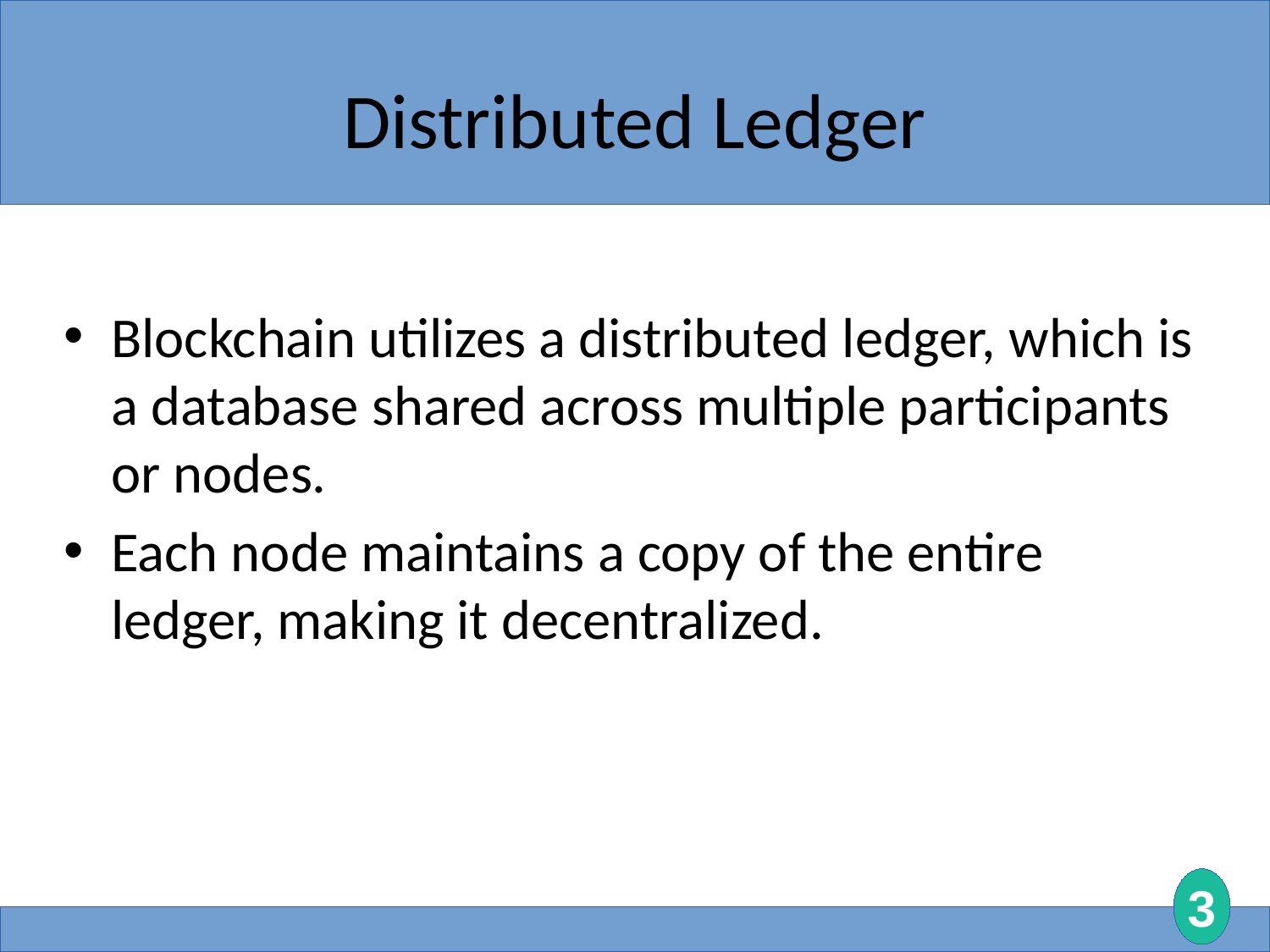

# Distributed Ledger

Blockchain utilizes a distributed ledger, which is a database shared across multiple participants or nodes.
Each node maintains a copy of the entire ledger, making it decentralized.